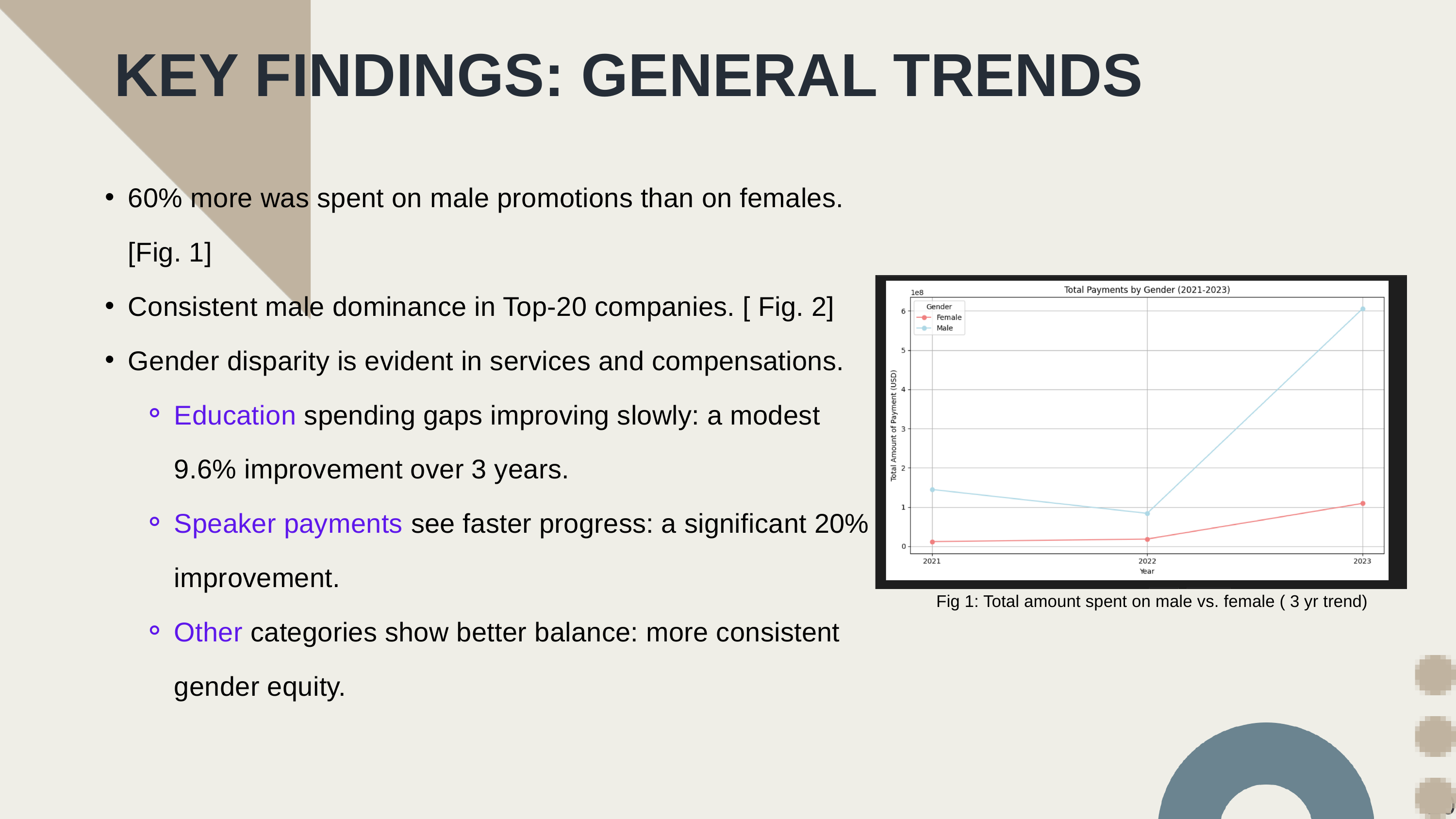

KEY FINDINGS: GENERAL TRENDS
60% more was spent on male promotions than on females. [Fig. 1]
Consistent male dominance in Top-20 companies. [ Fig. 2]
Gender disparity is evident in services and compensations.
Education spending gaps improving slowly: a modest 9.6% improvement over 3 years.
Speaker payments see faster progress: a significant 20% improvement.
Other categories show better balance: more consistent gender equity.

Fig 1: Total amount spent on male vs. female ( 3 yr trend)

10